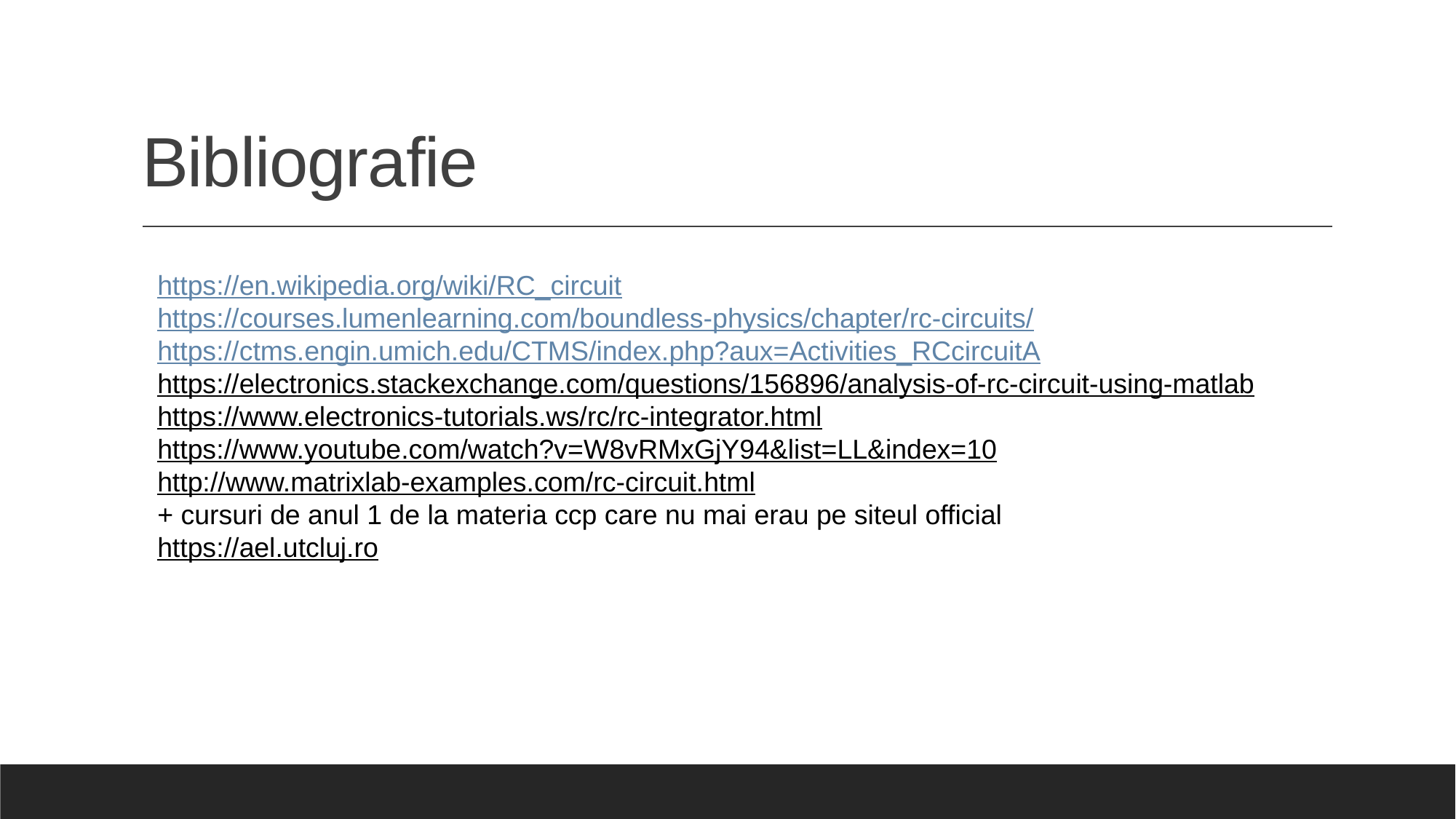

# Bibliografie
https://en.wikipedia.org/wiki/RC_circuit
https://courses.lumenlearning.com/boundless-physics/chapter/rc-circuits/
https://ctms.engin.umich.edu/CTMS/index.php?aux=Activities_RCcircuitA
https://electronics.stackexchange.com/questions/156896/analysis-of-rc-circuit-using-matlab
https://www.electronics-tutorials.ws/rc/rc-integrator.html
https://www.youtube.com/watch?v=W8vRMxGjY94&list=LL&index=10
http://www.matrixlab-examples.com/rc-circuit.html
+ cursuri de anul 1 de la materia ccp care nu mai erau pe siteul official
https://ael.utcluj.ro